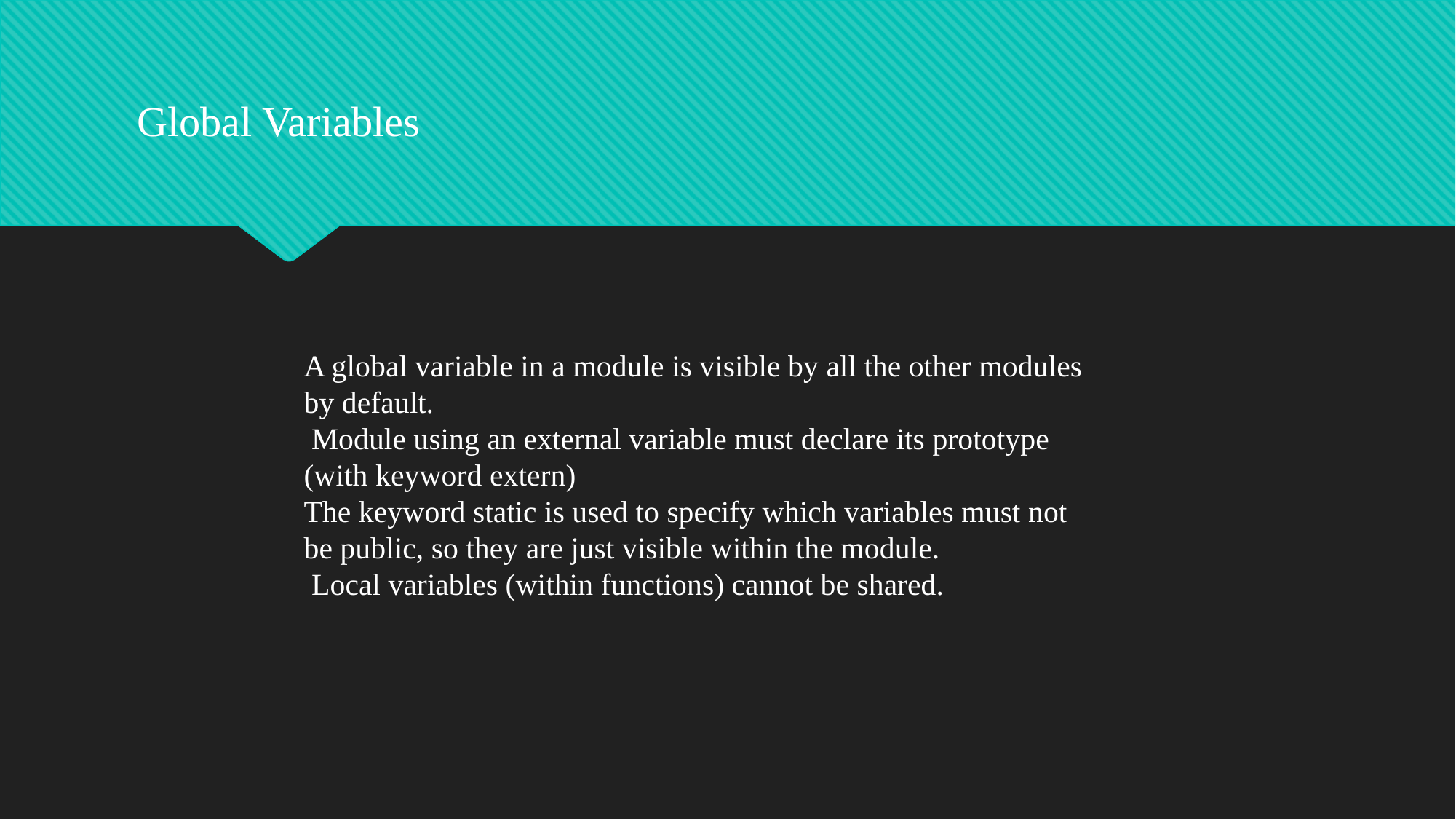

Global Variables
A global variable in a module is visible by all the other modules by default.
 Module using an external variable must declare its prototype (with keyword extern)
The keyword static is used to specify which variables must not be public, so they are just visible within the module.
 Local variables (within functions) cannot be shared.